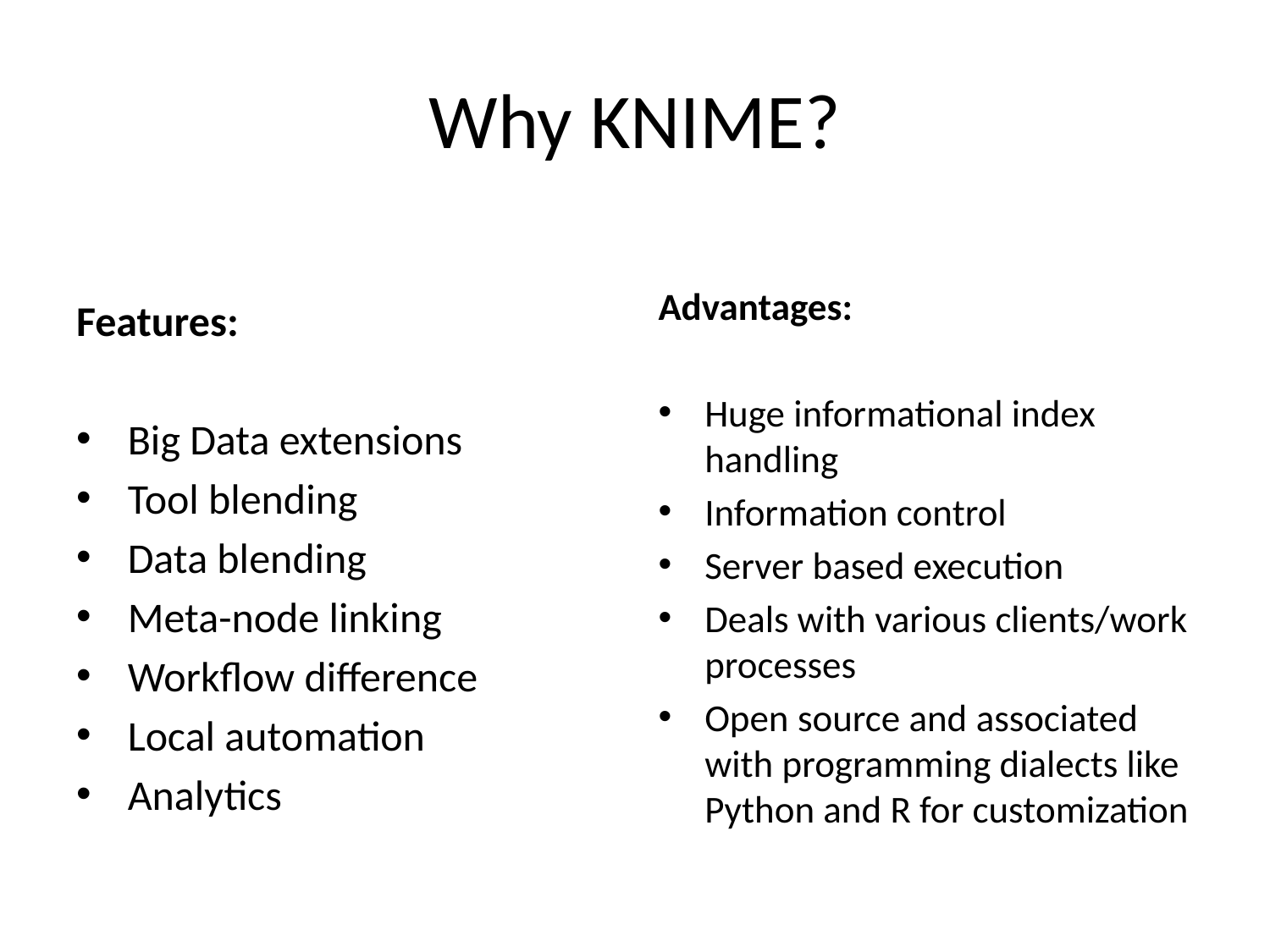

# Why KNIME?

Features:

Big Data extensions
Tool blending
Data blending
Meta-node linking
Workflow difference
Local automation
Analytics

Advantages:

Huge informational index handling
Information control
Server based execution
Deals with various clients/work processes
Open source and associated with programming dialects like Python and R for customization